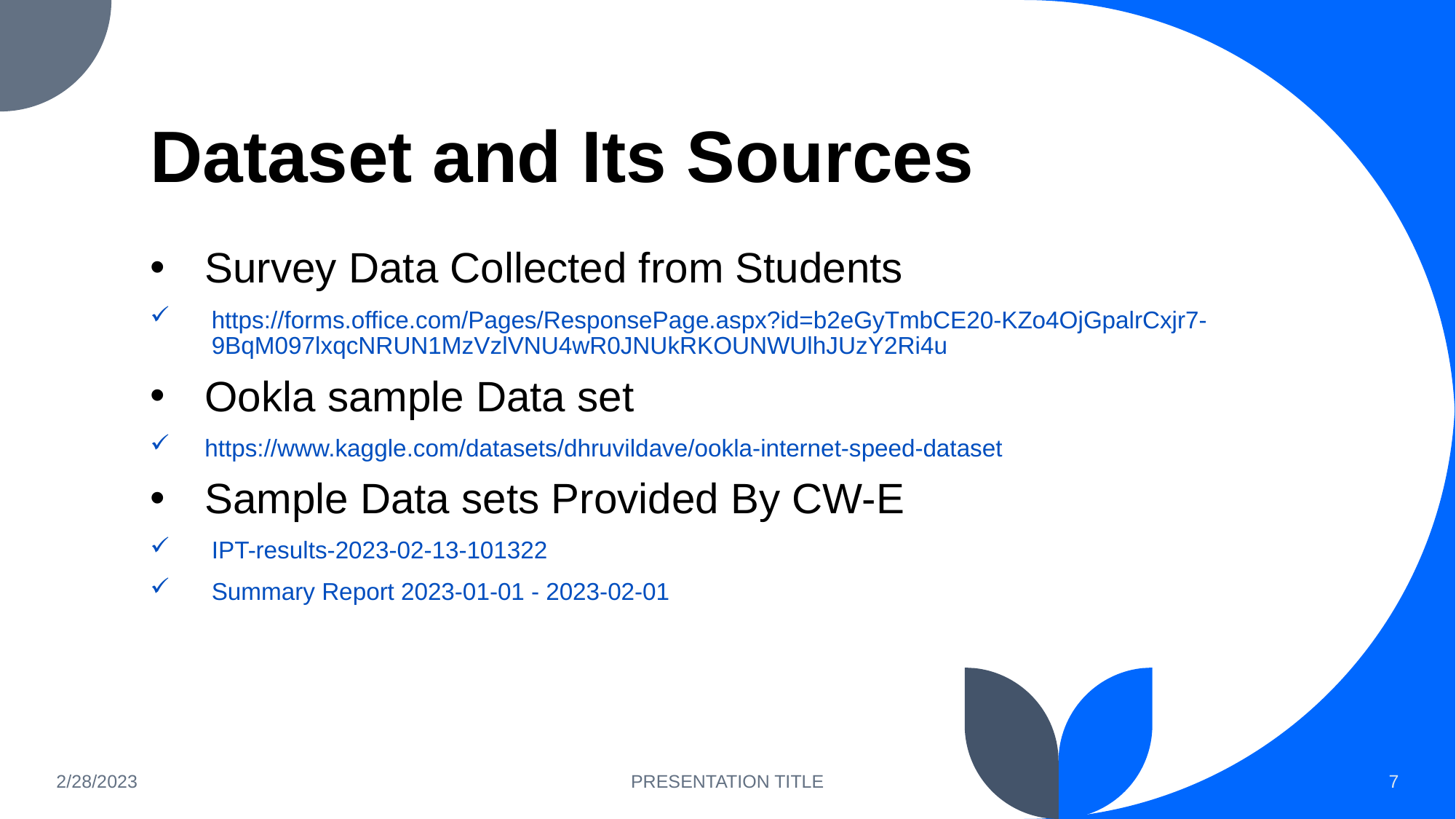

# Dataset and Its Sources
Survey Data Collected from Students
https://forms.office.com/Pages/ResponsePage.aspx?id=b2eGyTmbCE20-KZo4OjGpalrCxjr7-9BqM097lxqcNRUN1MzVzlVNU4wR0JNUkRKOUNWUlhJUzY2Ri4u
Ookla sample Data set
https://www.kaggle.com/datasets/dhruvildave/ookla-internet-speed-dataset
Sample Data sets Provided By CW-E
 IPT-results-2023-02-13-101322
 Summary Report 2023-01-01 - 2023-02-01
2/28/2023
PRESENTATION TITLE
7